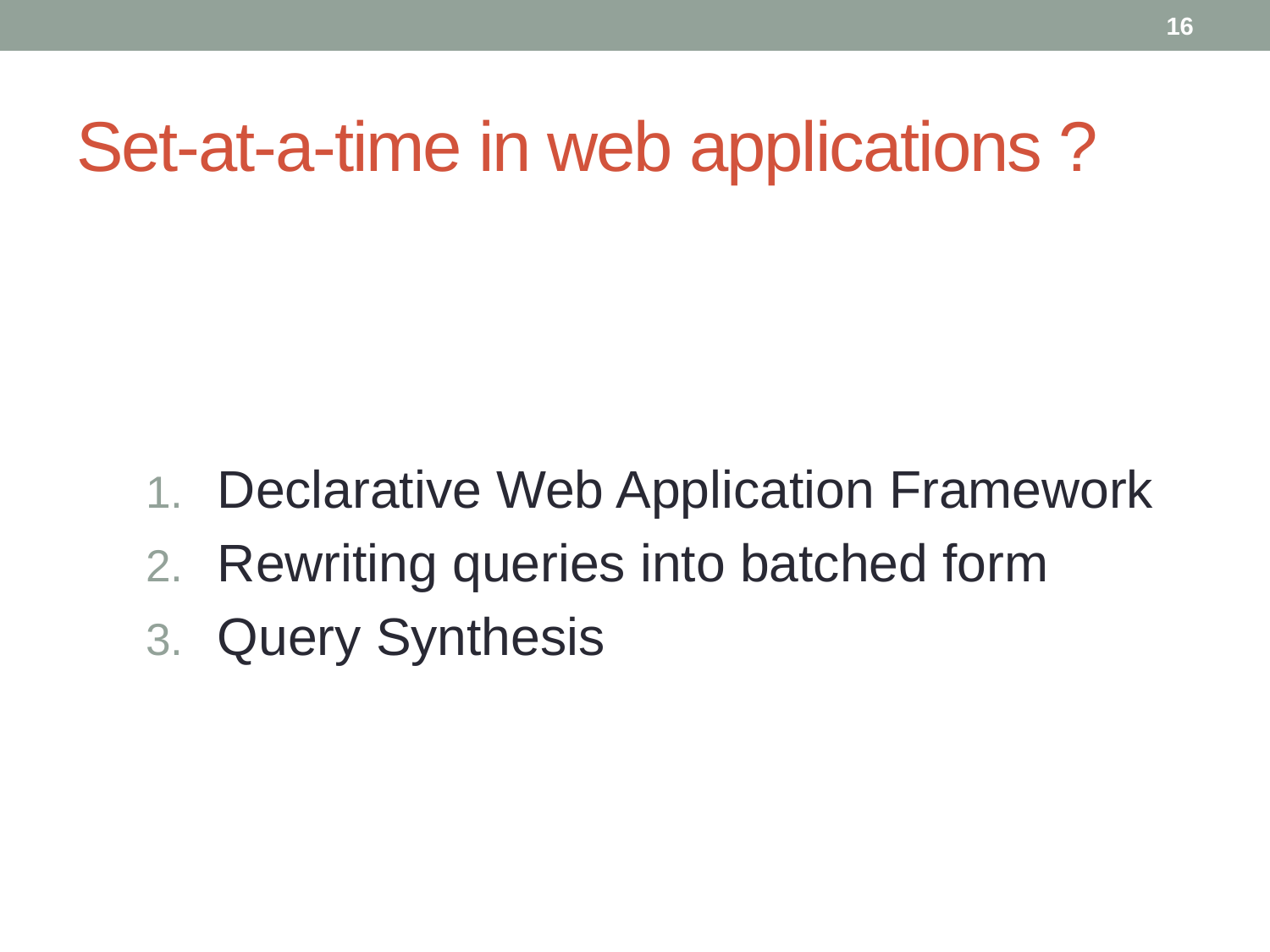

16
# Set-at-a-time in web applications ?
Declarative Web Application Framework
Rewriting queries into batched form
Query Synthesis